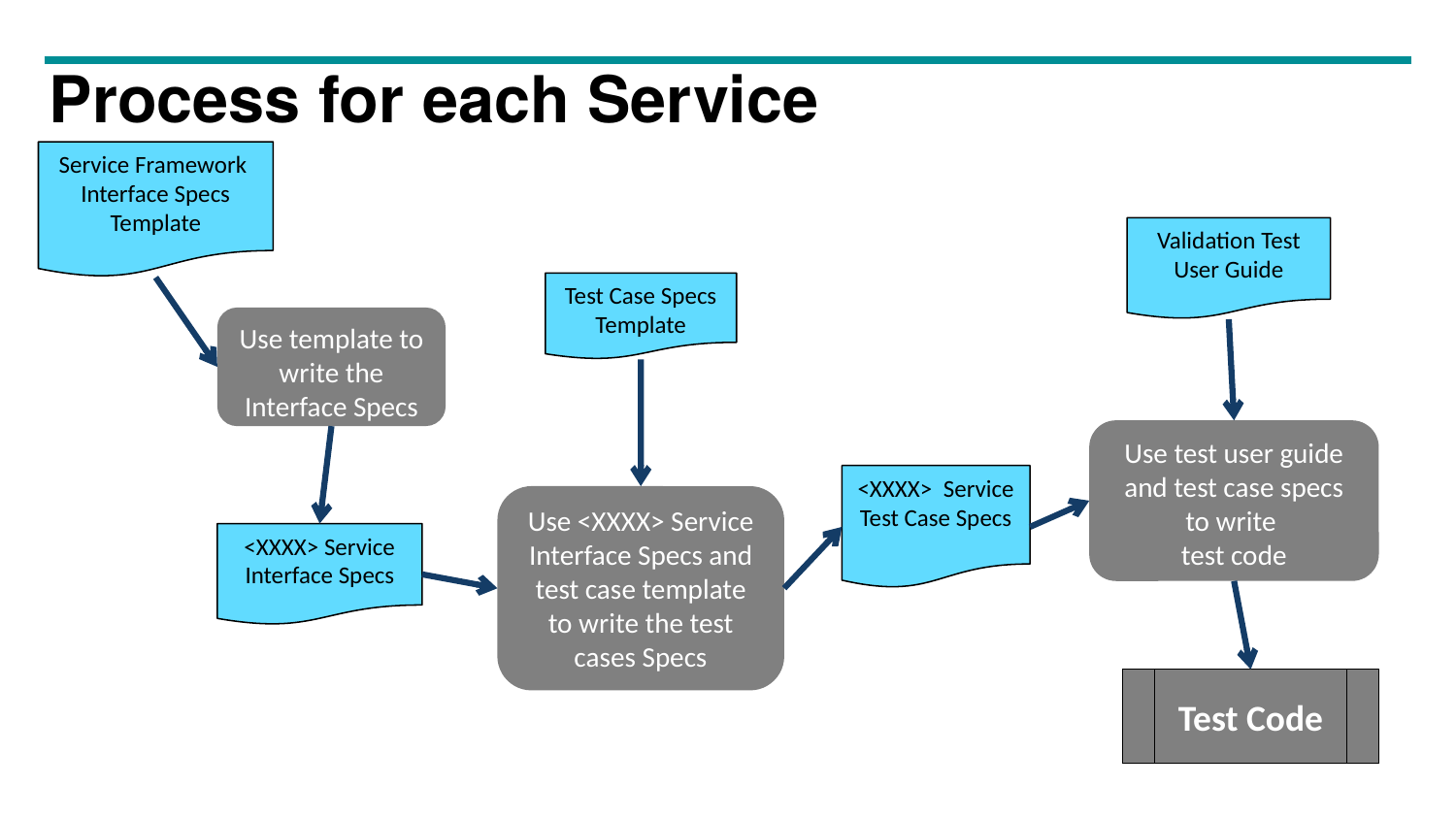

# Process for each Service
Service Framework  Interface Specs Template
Validation Test User Guide
Test Case Specs Template
Use template to write the Interface Specs
Use test user guide and test case specs to write
test code
<XXXX>  Service
Test Case Specs
Use <XXXX> Service Interface Specs and test case template to write the test cases Specs
<XXXX> Service Interface Specs
Test Code